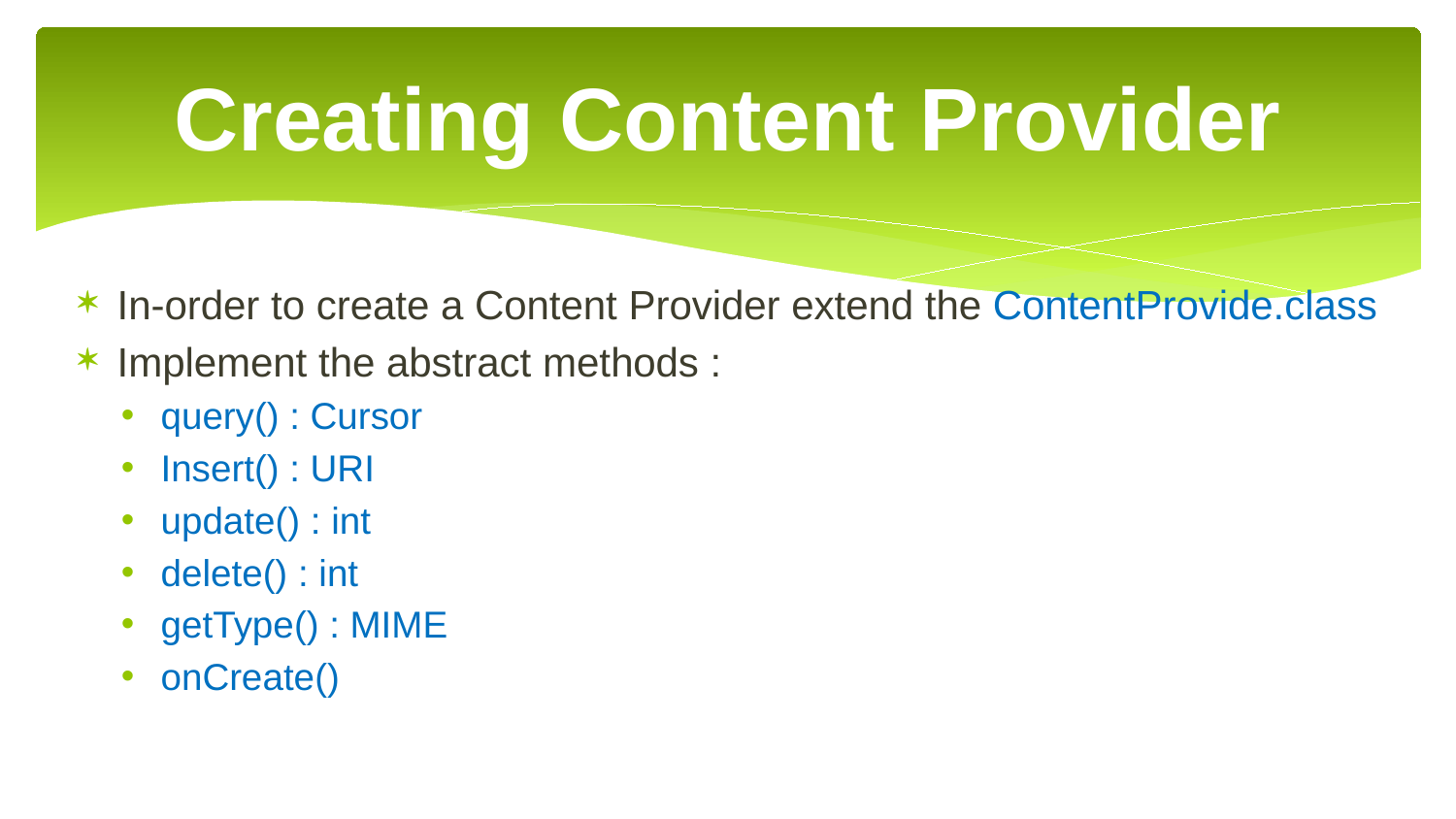

# Creating Content Provider
In-order to create a Content Provider extend the ContentProvide.class
Implement the abstract methods :
query() : Cursor
Insert() : URI
update() : int
delete() : int
getType() : MIME
onCreate()